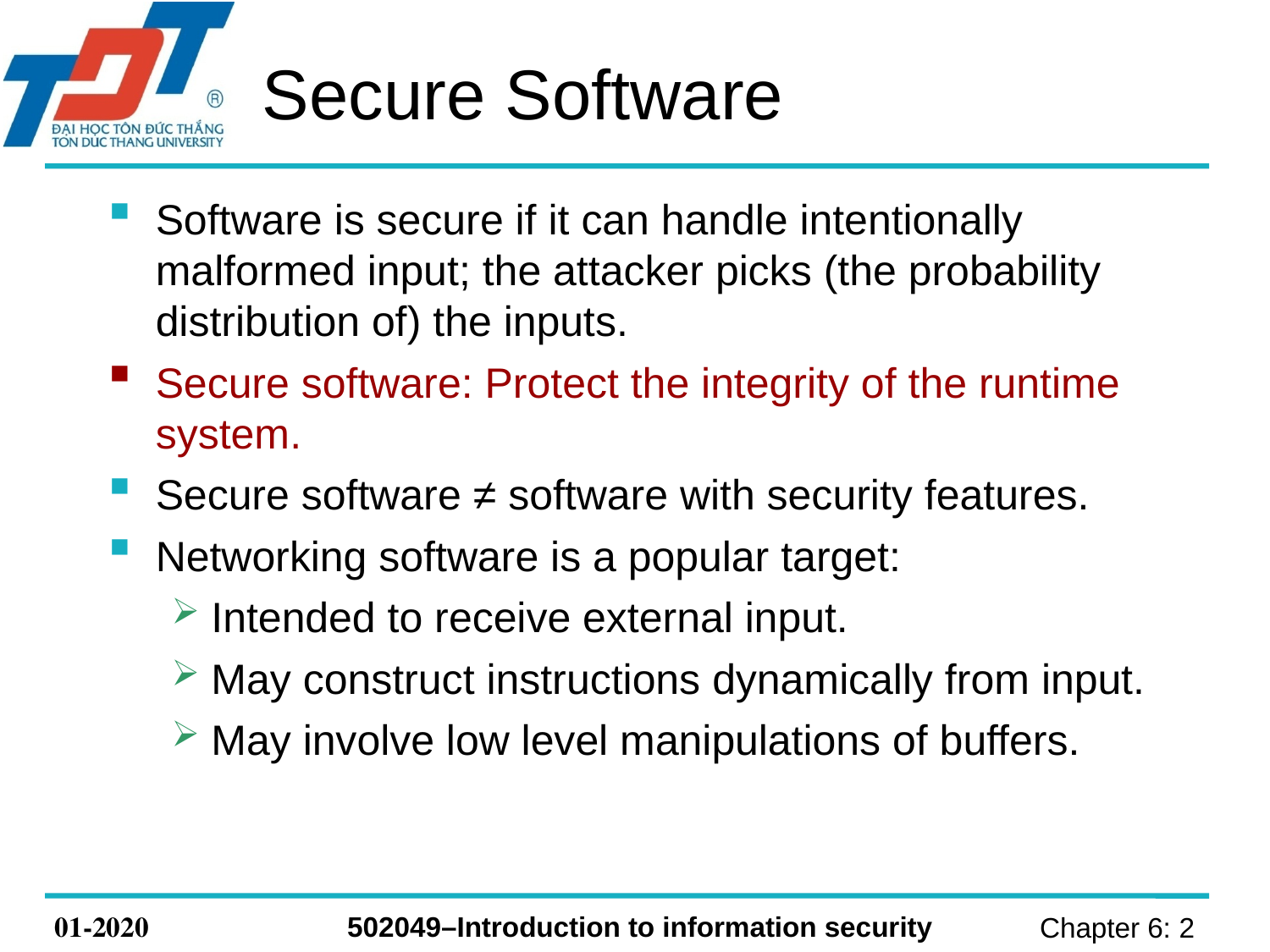

# Secure Software
Software is secure if it can handle intentionally malformed input; the attacker picks (the probability distribution of) the inputs.
Secure software: Protect the integrity of the runtime system.
Secure software ≠ software with security features.
Networking software is a popular target:
Intended to receive external input.
May construct instructions dynamically from input.
May involve low level manipulations of buffers.